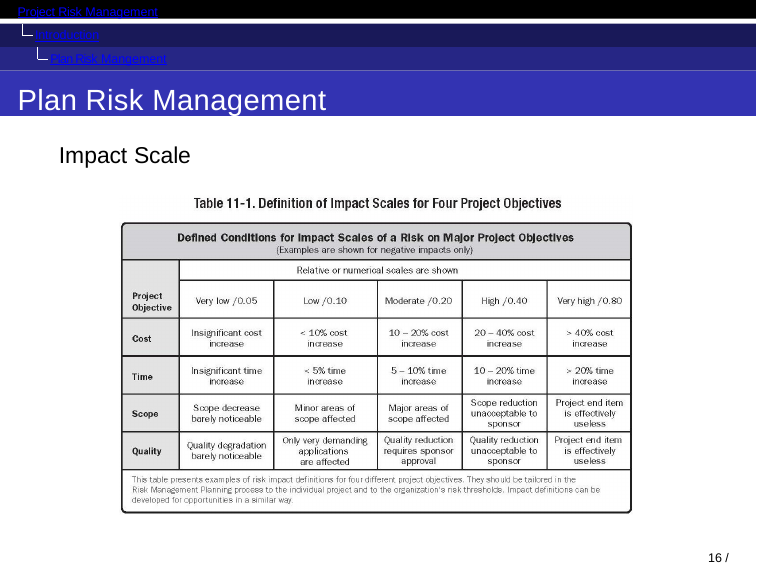

Project Risk Management
Introduction
Plan Risk Mangement

Plan Risk Management
Impact Scale

16 / 98